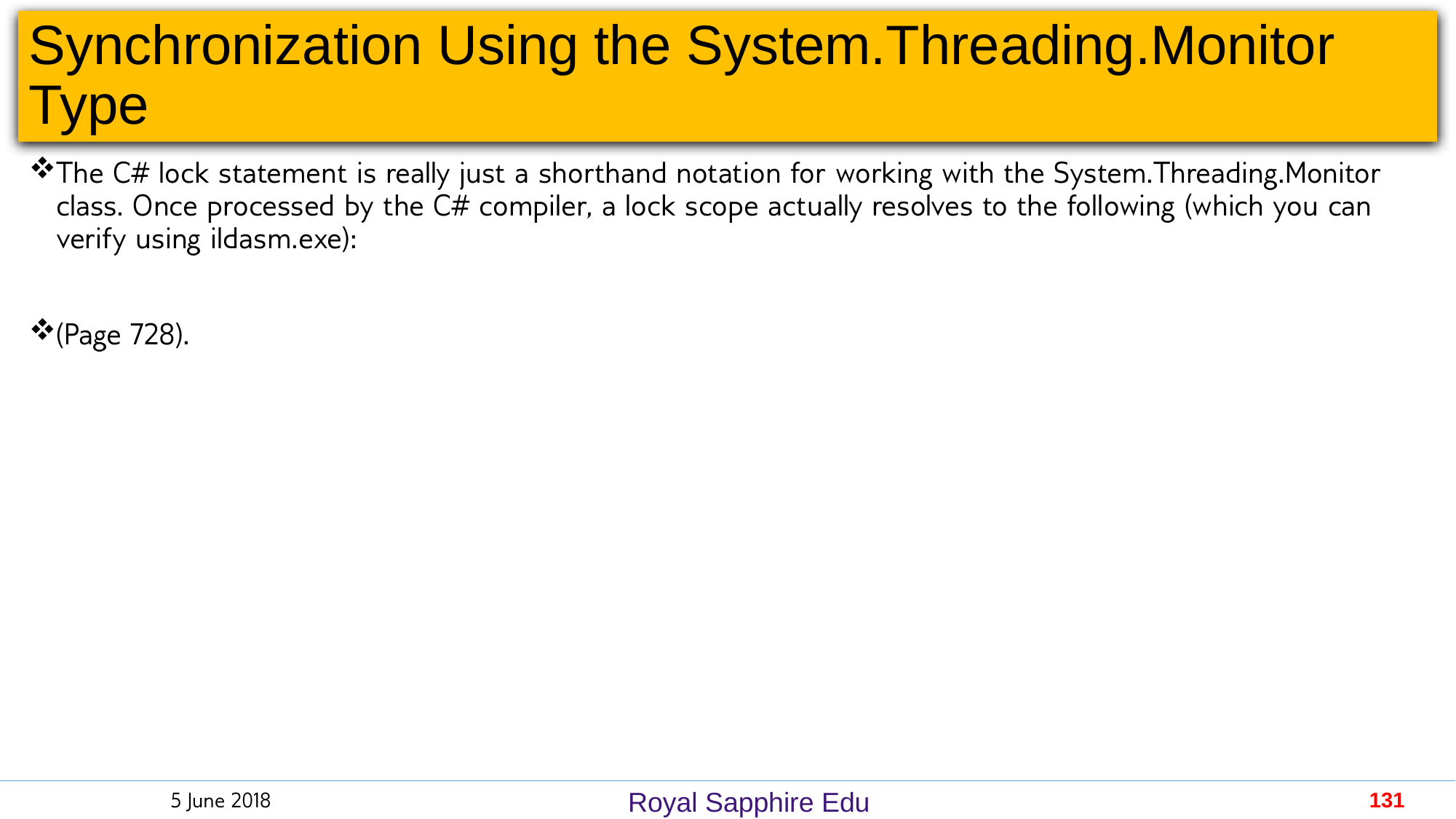

# Synchronization Using the System.Threading.Monitor Type
The C# lock statement is really just a shorthand notation for working with the System.Threading.Monitor class. Once processed by the C# compiler, a lock scope actually resolves to the following (which you can verify using ildasm.exe):

(Page 728).
5 June 2018
131